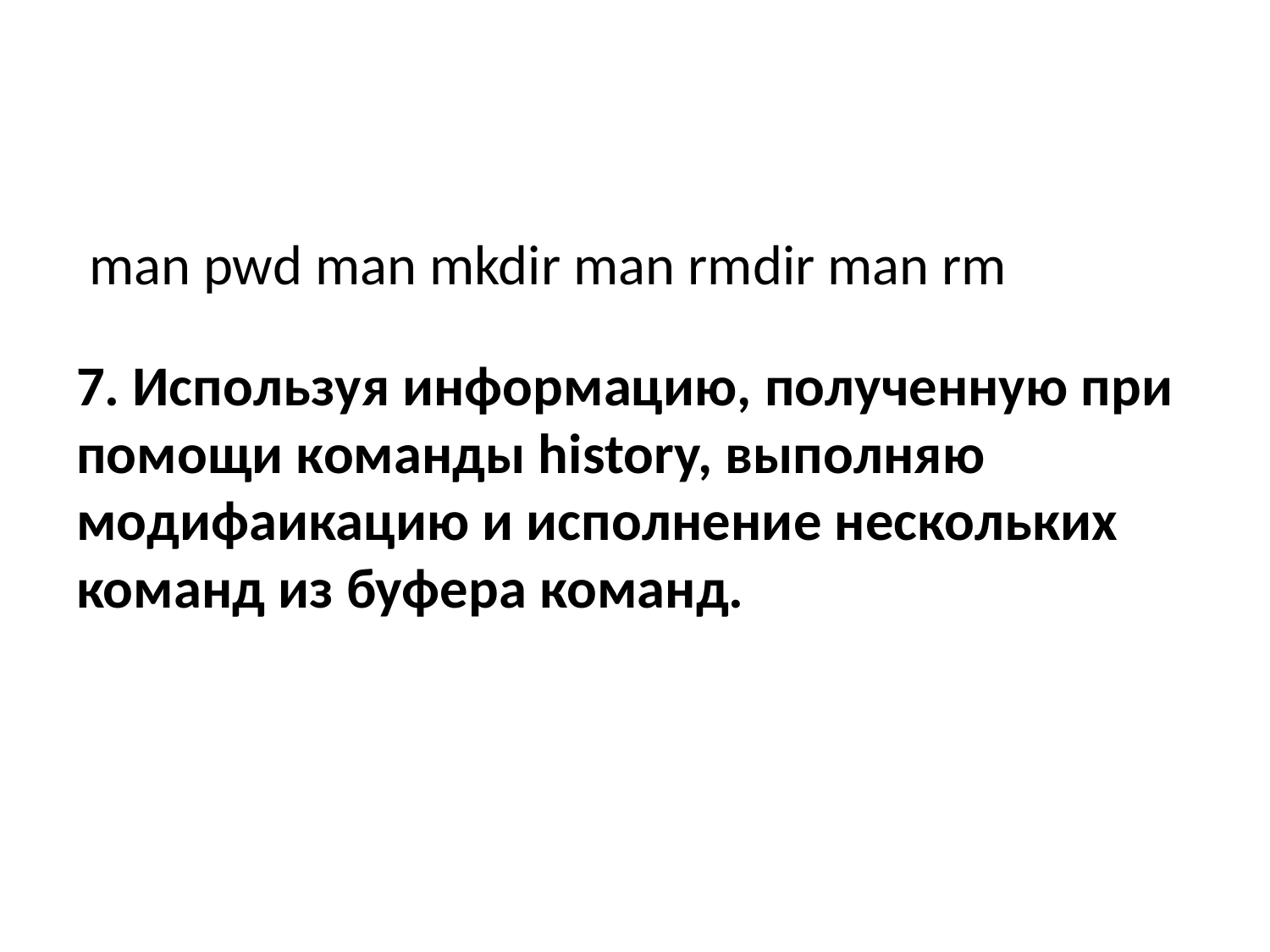

man pwd man mkdir man rmdir man rm
7. Используя информацию, полученную при помощи команды history, выполняю модифаикацию и исполнение нескольких команд из буфера команд.